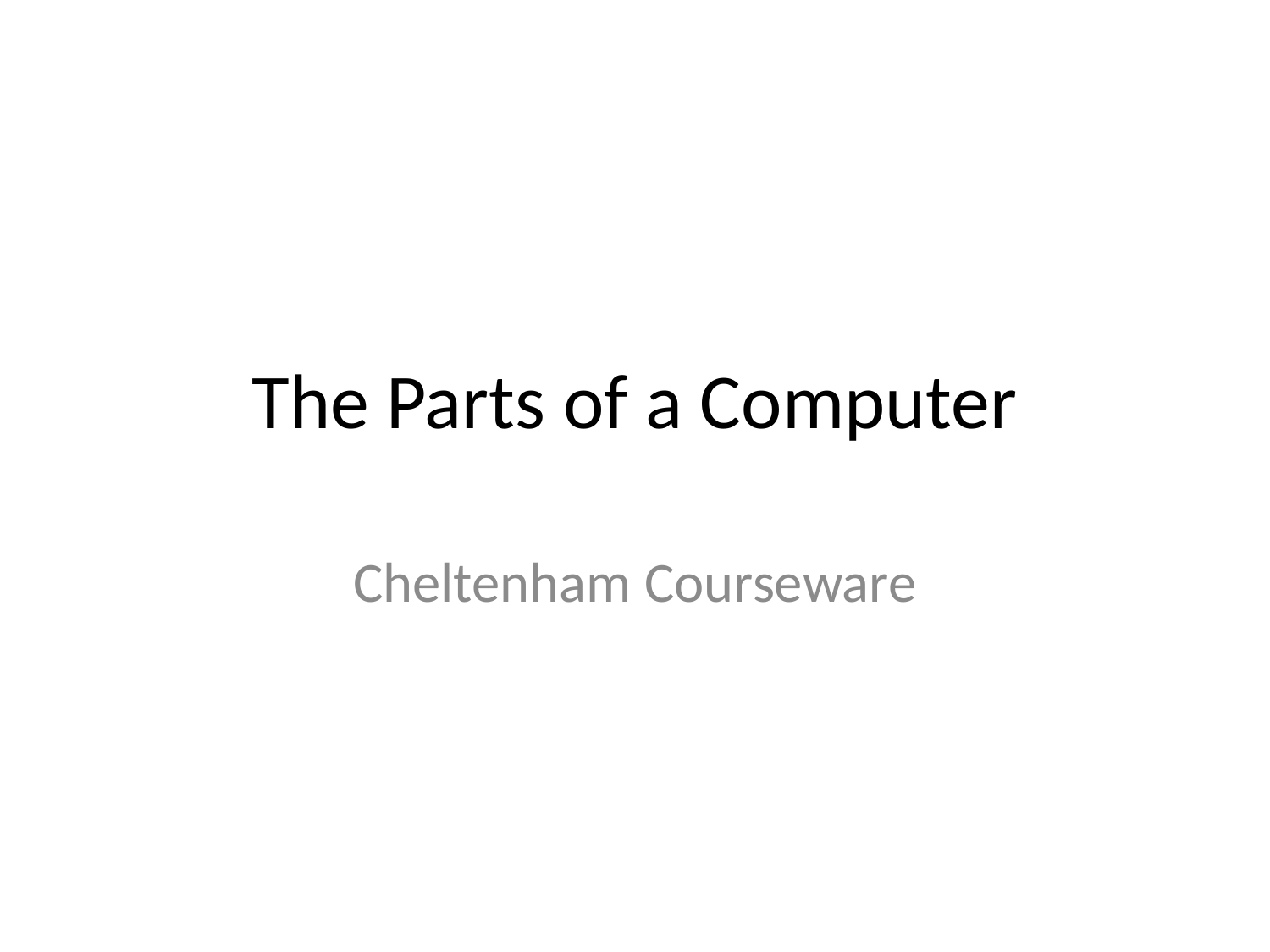

# The Parts of a Computer
Cheltenham Courseware